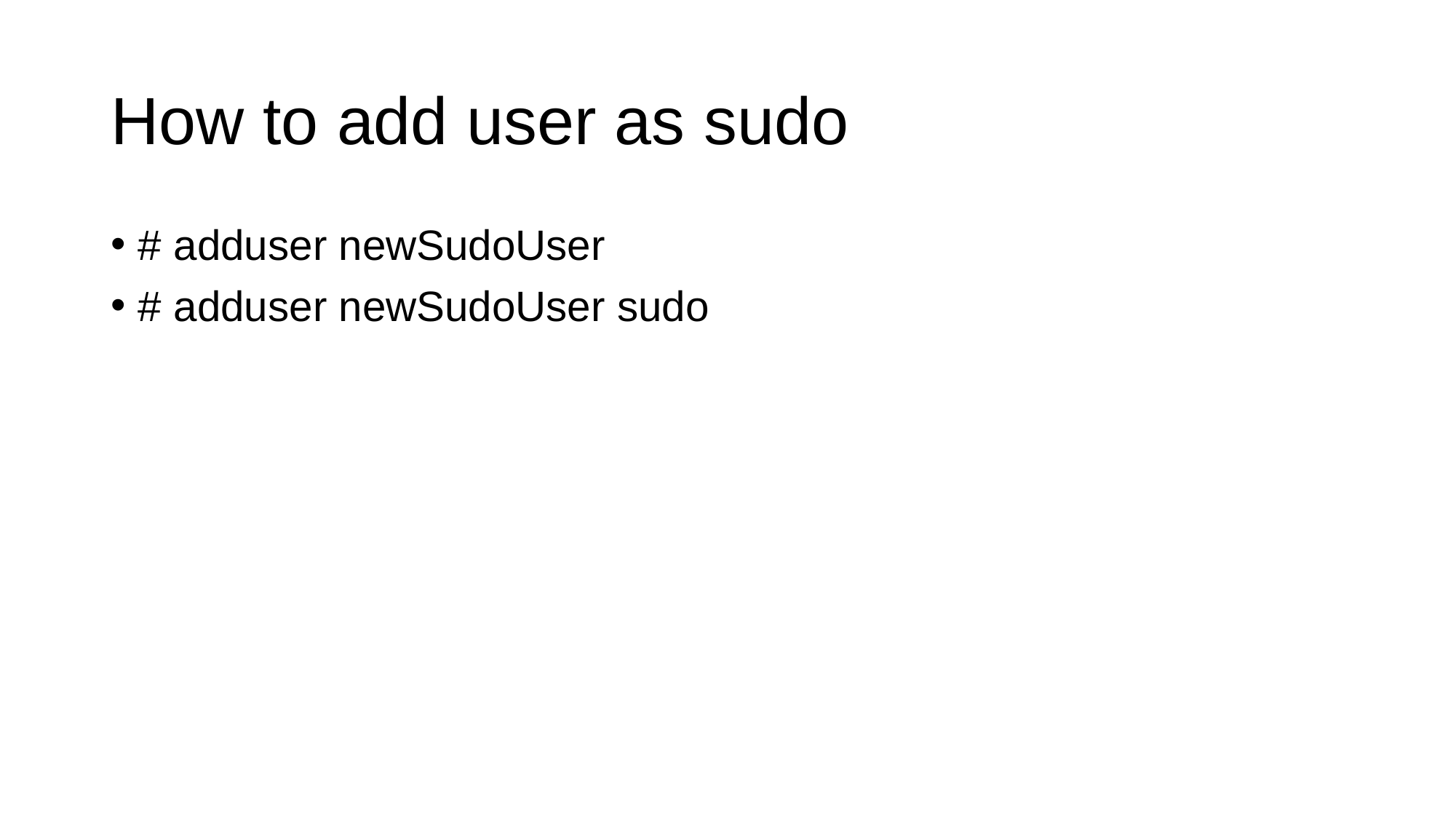

# How to add user as sudo
# adduser newSudoUser
# adduser newSudoUser sudo